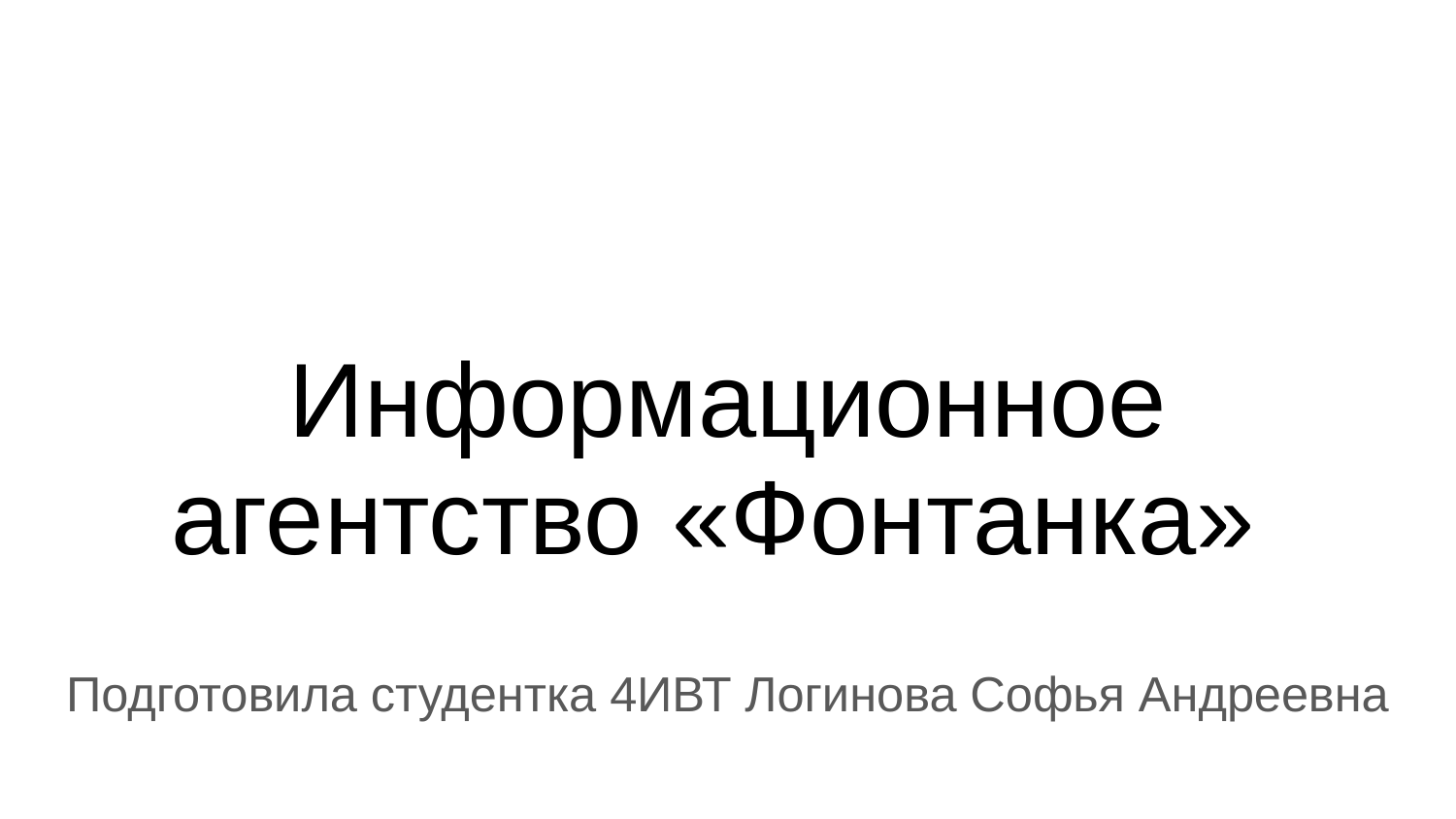

# Информационное агентство «‎Фонтанка»
Подготовила студентка 4ИВТ Логинова Софья Андреевна